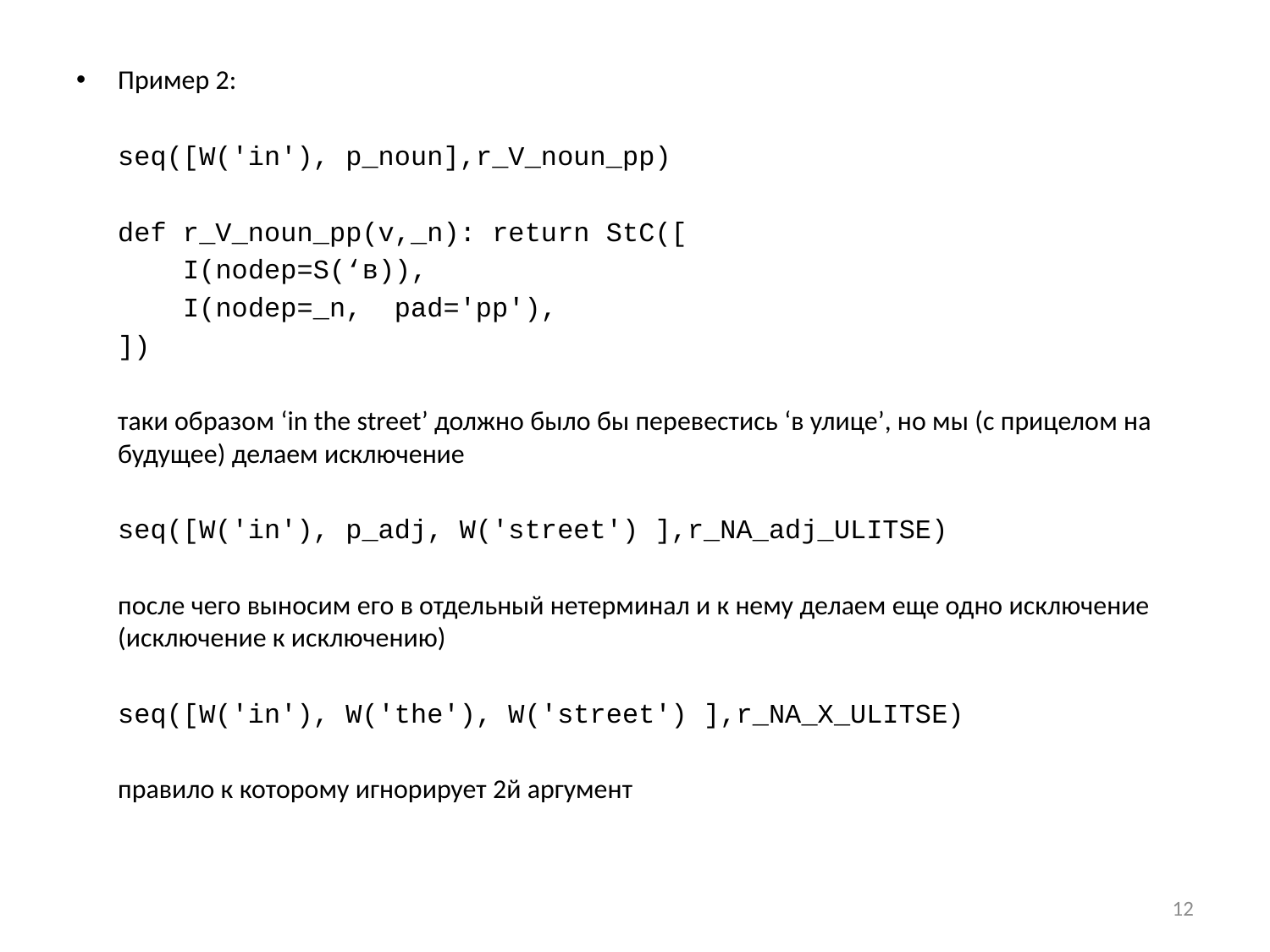

Пример 2:

	seq([W('in'), p_noun],r_V_noun_pp)

	def r_V_noun_pp(v,_n): return StC([
	    I(nodep=S(‘в)),
	    I(nodep=_n,  pad='pp'),
	])

	таки образом ‘in the street’ должно было бы перевестись ‘в улице’, но мы (с прицелом на будущее) делаем исключение

	seq([W('in'), p_adj, W('street') ],r_NA_adj_ULITSE)

	после чего выносим его в отдельный нетерминал и к нему делаем еще одно исключение (исключение к исключению)

	seq([W('in'), W('the'), W('street') ],r_NA_X_ULITSE)

	правило к которому игнорирует 2й аргумент

12